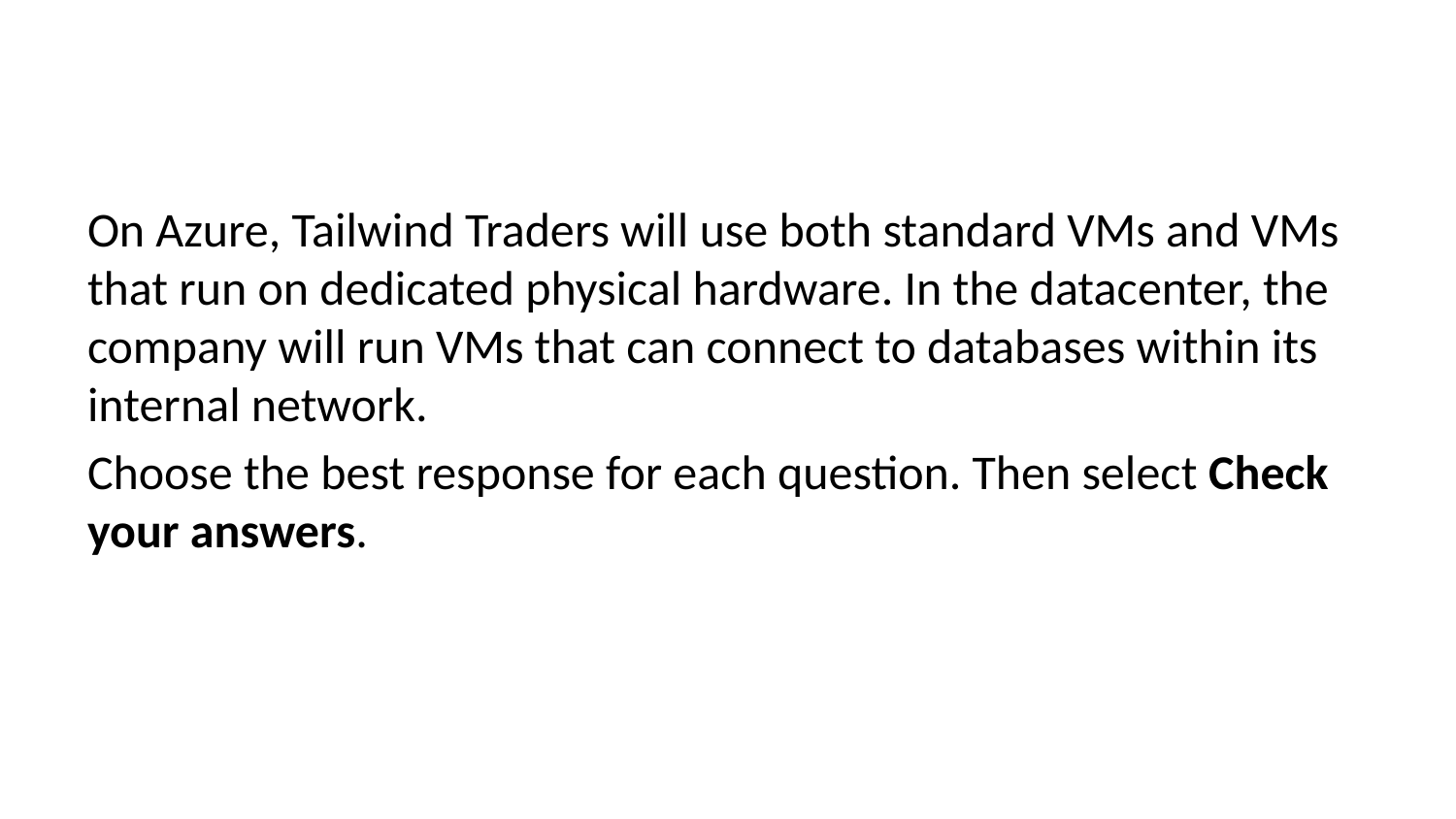

On Azure, Tailwind Traders will use both standard VMs and VMs that run on dedicated physical hardware. In the datacenter, the company will run VMs that can connect to databases within its internal network.
Choose the best response for each question. Then select Check your answers.